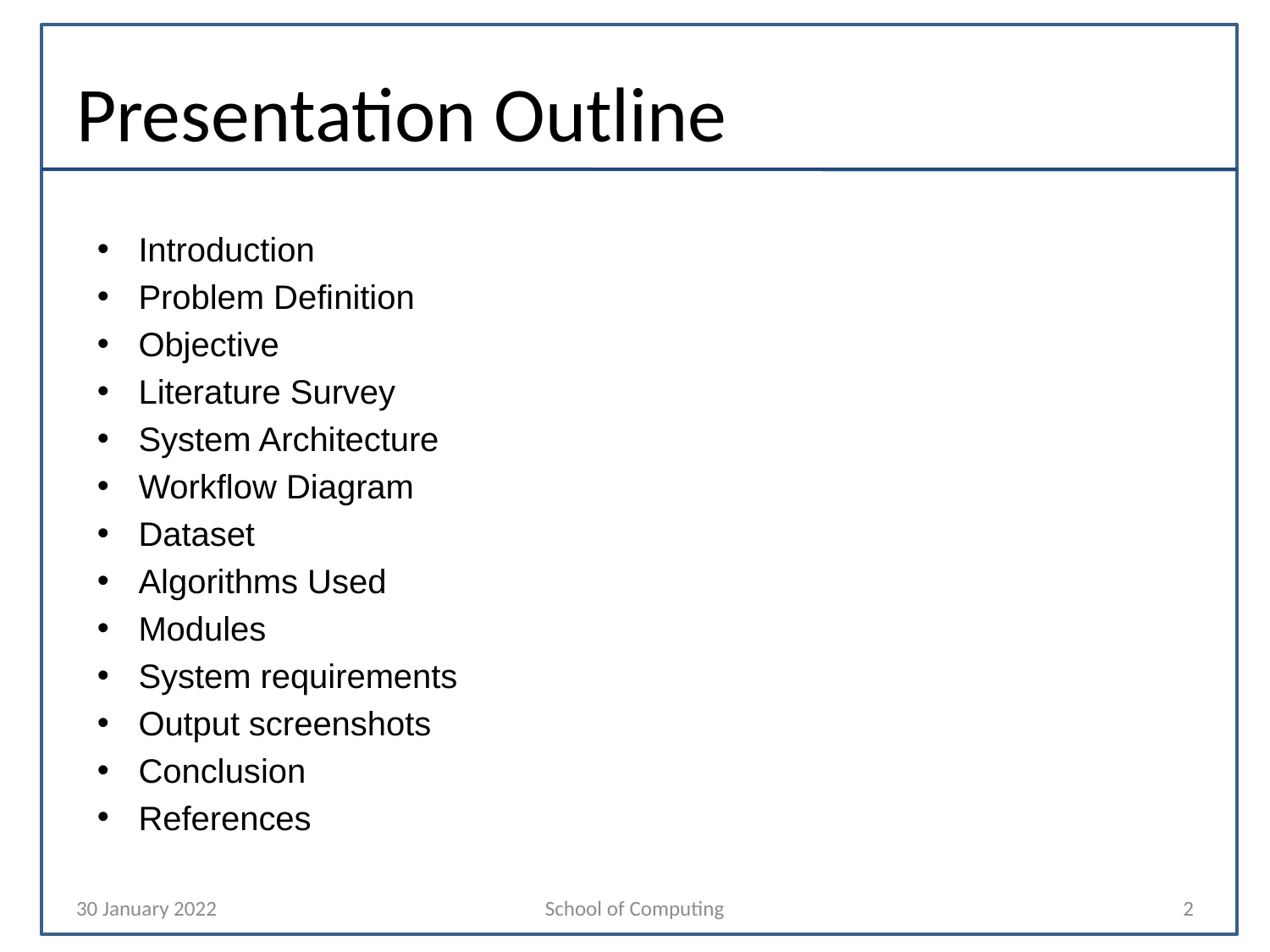

# Presentation Outline
Introduction
Problem Definition
Objective
Literature Survey
System Architecture
Workflow Diagram
Dataset
Algorithms Used
Modules
System requirements
Output screenshots
Conclusion
References
30 January 2022
School of Computing
2